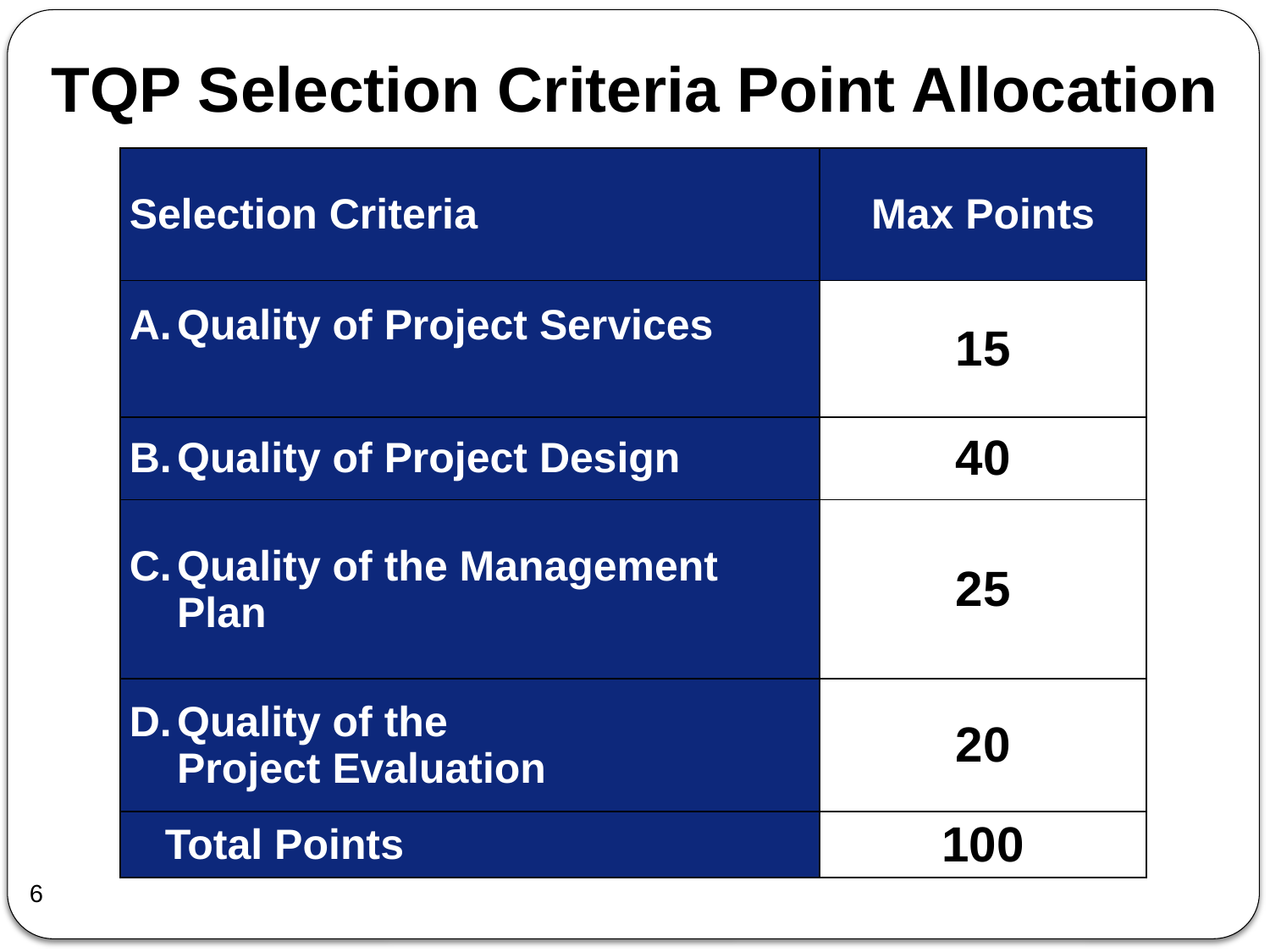

TQP Selection Criteria Point Allocation
| Selection Criteria | Max Points |
| --- | --- |
| Quality of Project Services | 15 |
| Quality of Project Design | 40 |
| Quality of the Management Plan | 25 |
| Quality of the Project Evaluation | 20 |
| Total Points | 100 |
6